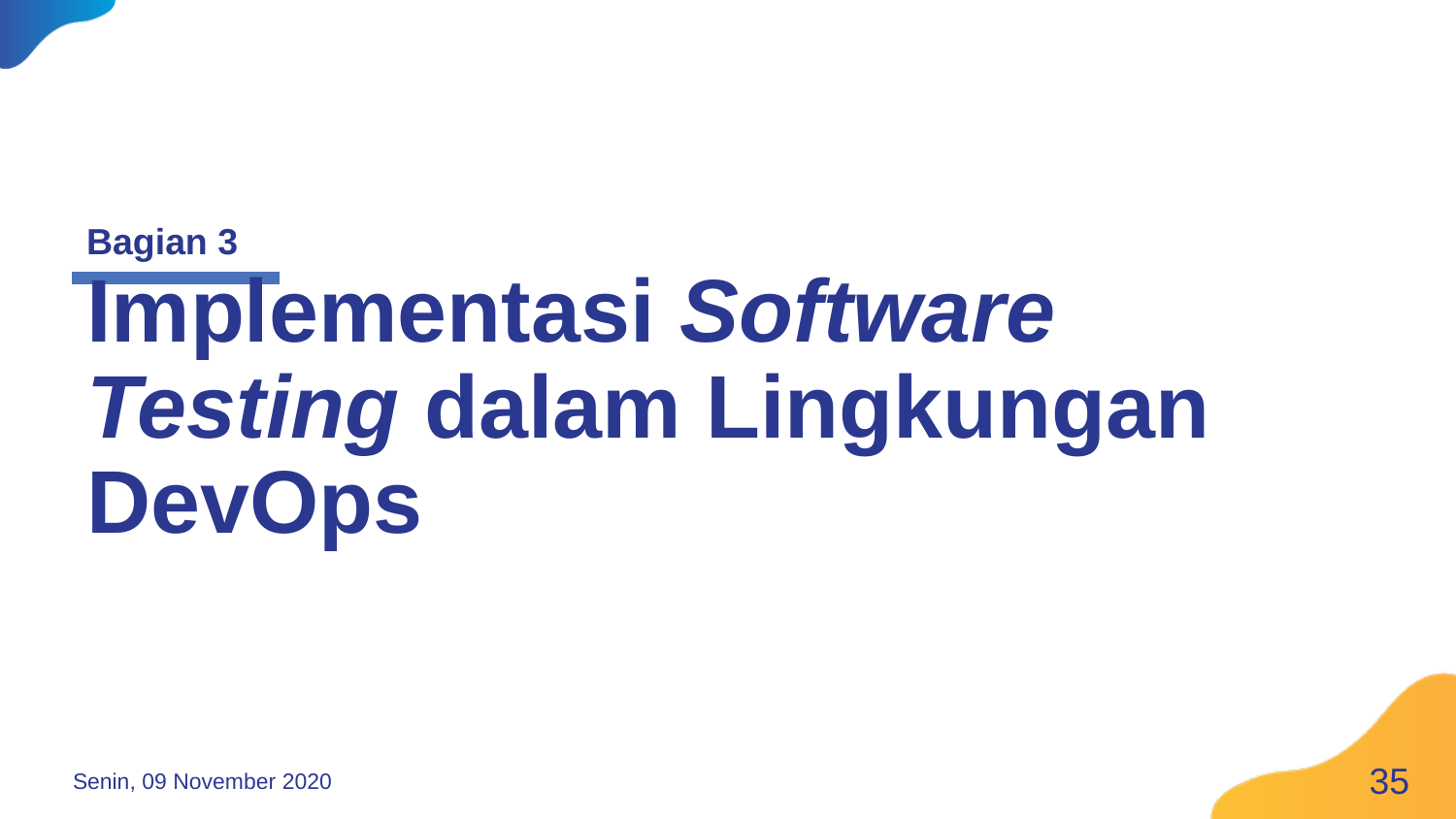

Bagian 3
Implementasi Software Testing dalam Lingkungan DevOps
35
Senin, 09 November 2020